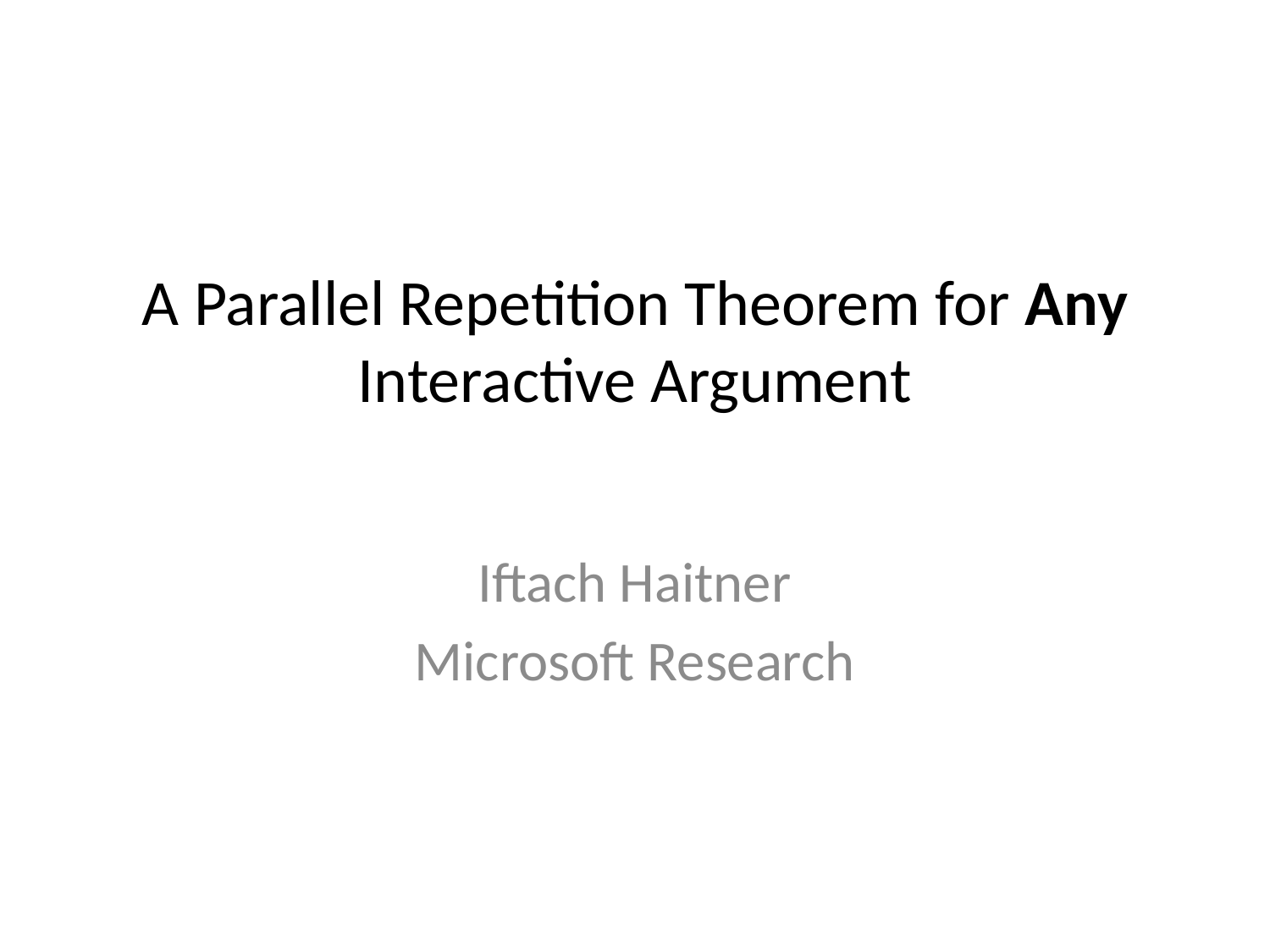

# A Parallel Repetition Theorem for Any Interactive Argument
Iftach Haitner
Microsoft Research
TexPoint fonts used in EMF.
Read the TexPoint manual before you delete this box.: AAAAAA